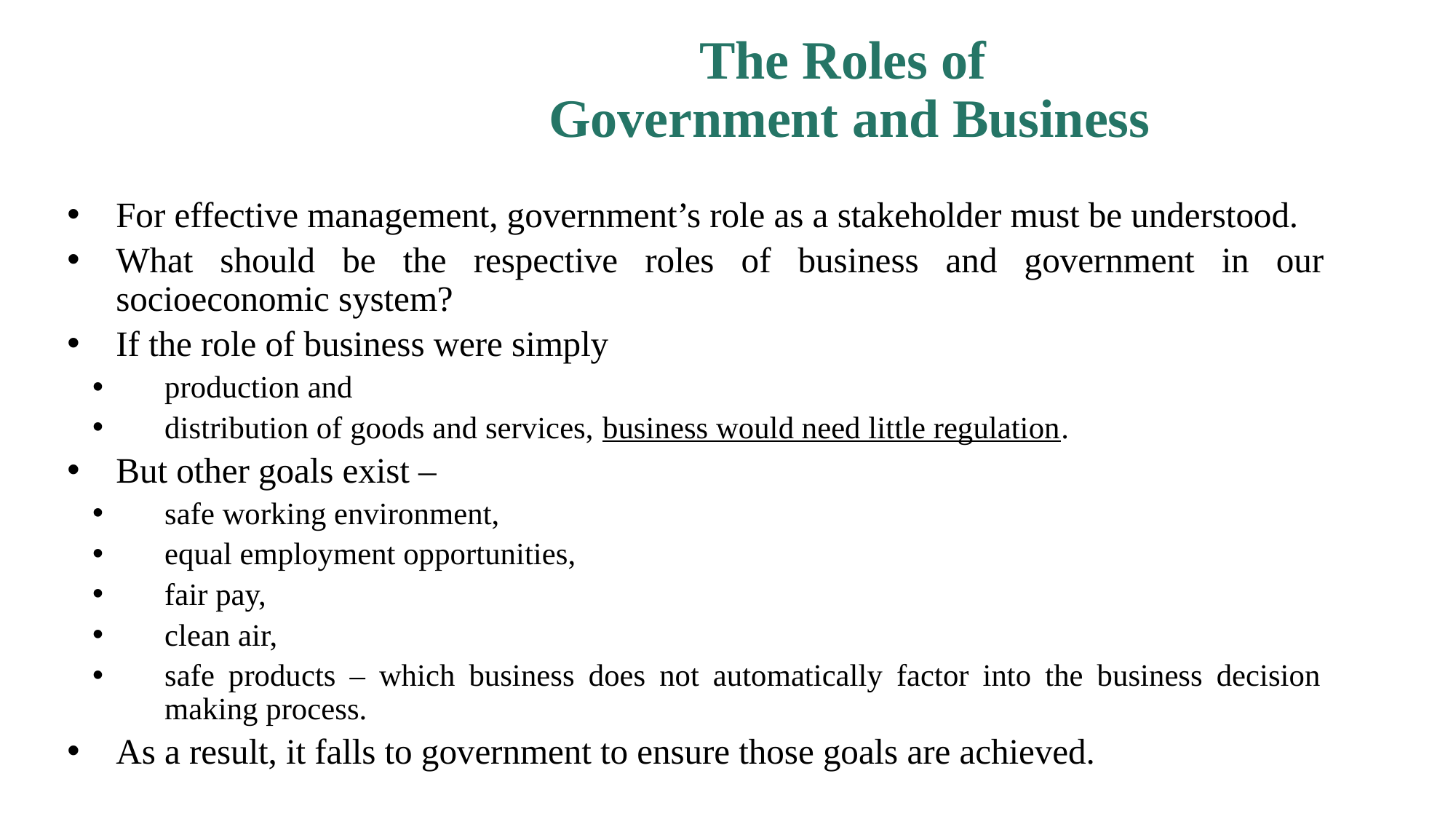

# The Roles of Government and Business
For effective management, government’s role as a stakeholder must be understood.
What should be the respective roles of business and government in our socioeconomic system?
If the role of business were simply
production and
distribution of goods and services, business would need little regulation.
But other goals exist –
safe working environment,
equal employment opportunities,
fair pay,
clean air,
safe products – which business does not automatically factor into the business decision making process.
As a result, it falls to government to ensure those goals are achieved.